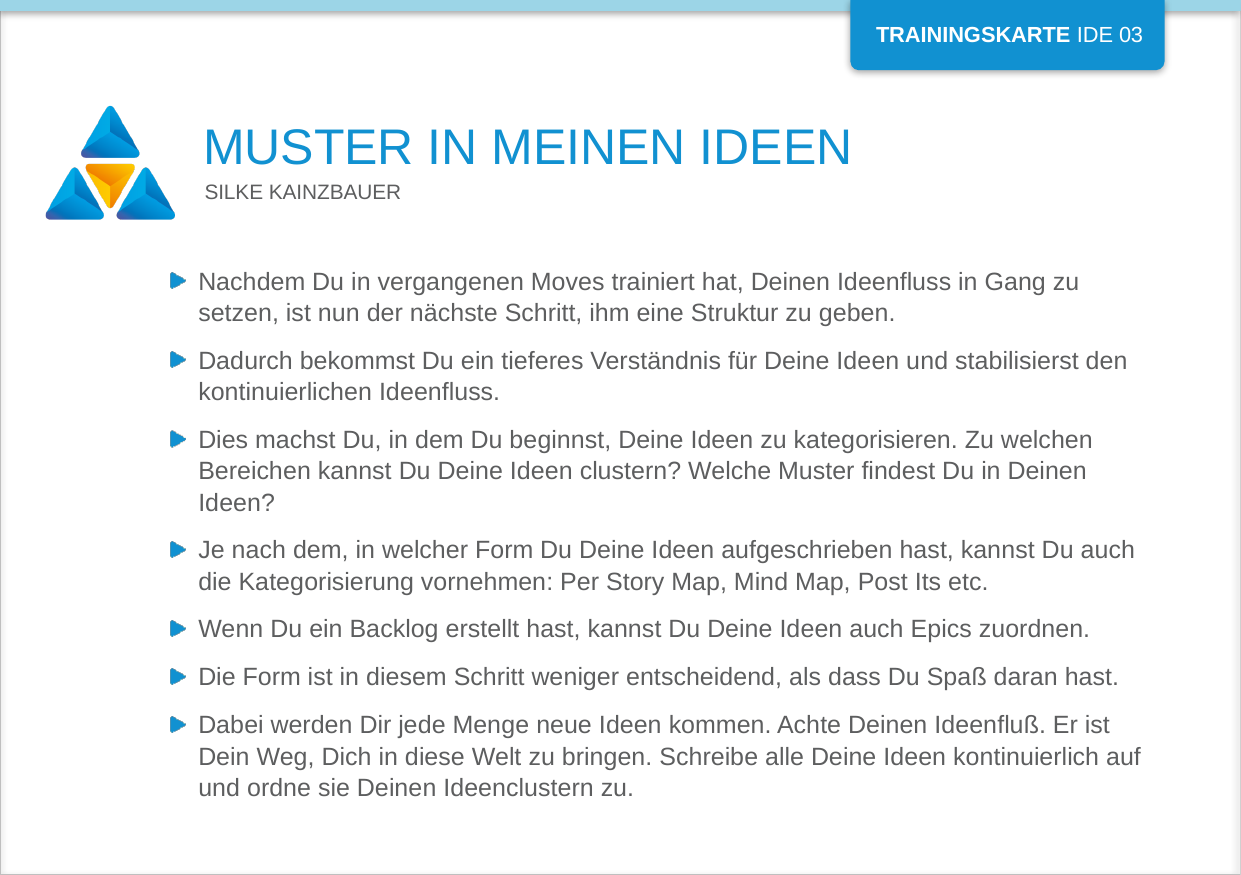

# Muster in meinen Ideen
Silke Kainzbauer
Nachdem Du in vergangenen Moves trainiert hat, Deinen Ideenfluss in Gang zu setzen, ist nun der nächste Schritt, ihm eine Struktur zu geben.
Dadurch bekommst Du ein tieferes Verständnis für Deine Ideen und stabilisierst den kontinuierlichen Ideenfluss.
Dies machst Du, in dem Du beginnst, Deine Ideen zu kategorisieren. Zu welchen Bereichen kannst Du Deine Ideen clustern? Welche Muster findest Du in Deinen Ideen?
Je nach dem, in welcher Form Du Deine Ideen aufgeschrieben hast, kannst Du auch die Kategorisierung vornehmen: Per Story Map, Mind Map, Post Its etc.
Wenn Du ein Backlog erstellt hast, kannst Du Deine Ideen auch Epics zuordnen.
Die Form ist in diesem Schritt weniger entscheidend, als dass Du Spaß daran hast.
Dabei werden Dir jede Menge neue Ideen kommen. Achte Deinen Ideenfluß. Er ist Dein Weg, Dich in diese Welt zu bringen. Schreibe alle Deine Ideen kontinuierlich auf und ordne sie Deinen Ideenclustern zu.